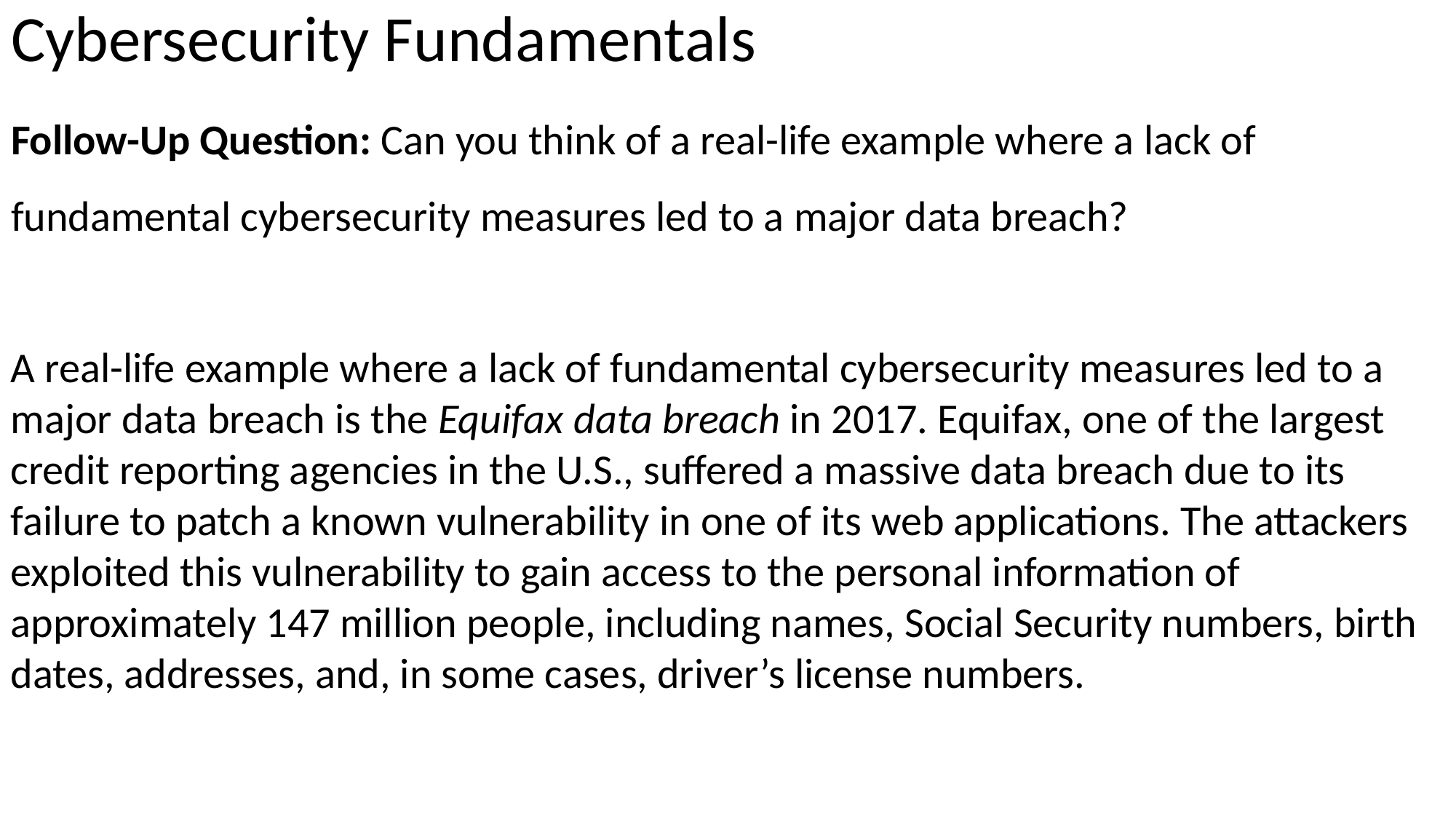

# Cybersecurity Fundamentals
Follow-Up Question: Can you think of a real-life example where a lack of fundamental cybersecurity measures led to a major data breach?
A real-life example where a lack of fundamental cybersecurity measures led to a major data breach is the Equifax data breach in 2017. Equifax, one of the largest credit reporting agencies in the U.S., suffered a massive data breach due to its failure to patch a known vulnerability in one of its web applications. The attackers exploited this vulnerability to gain access to the personal information of approximately 147 million people, including names, Social Security numbers, birth dates, addresses, and, in some cases, driver’s license numbers.